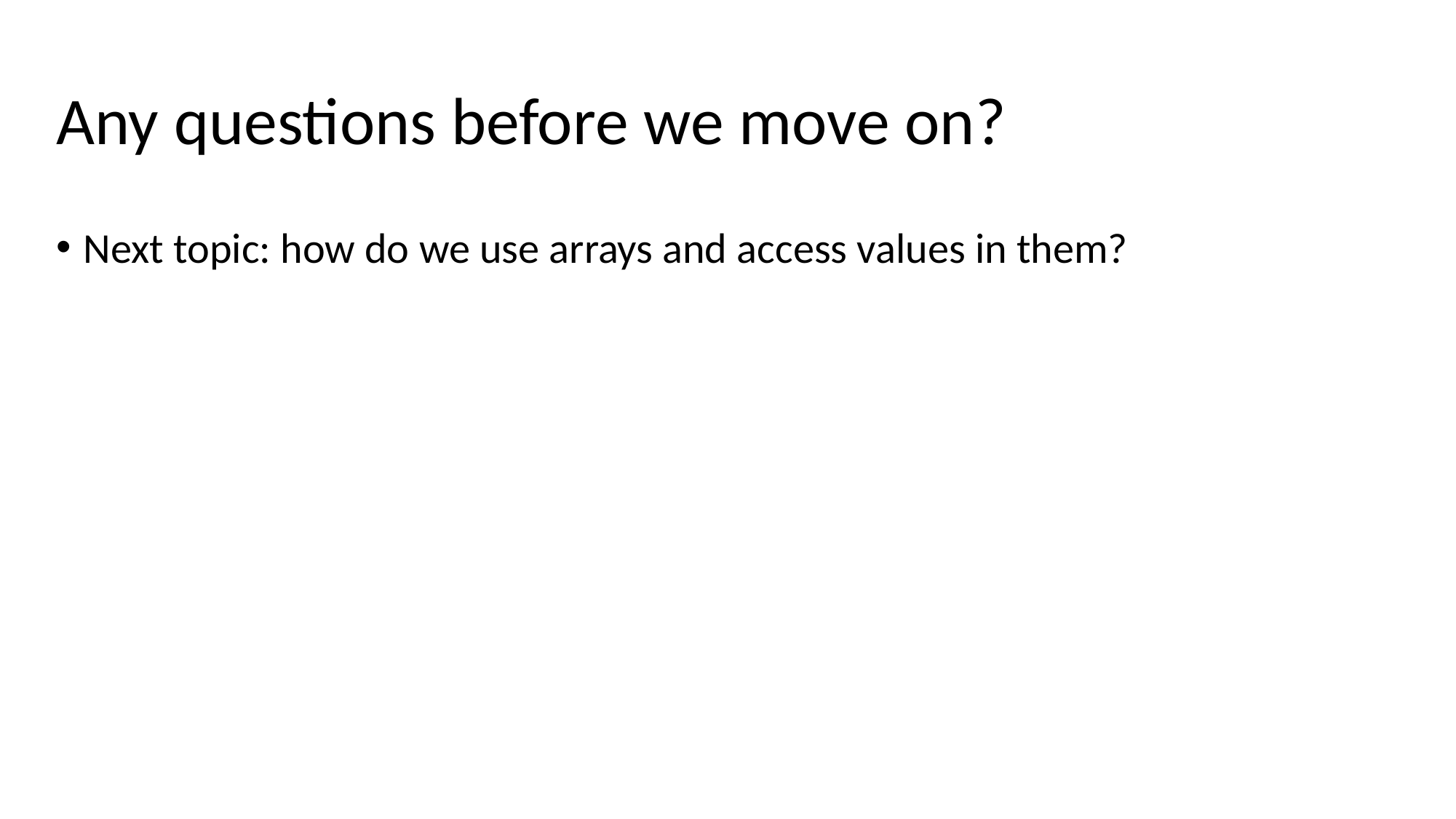

# Any questions before we move on?
Next topic: how do we use arrays and access values in them?